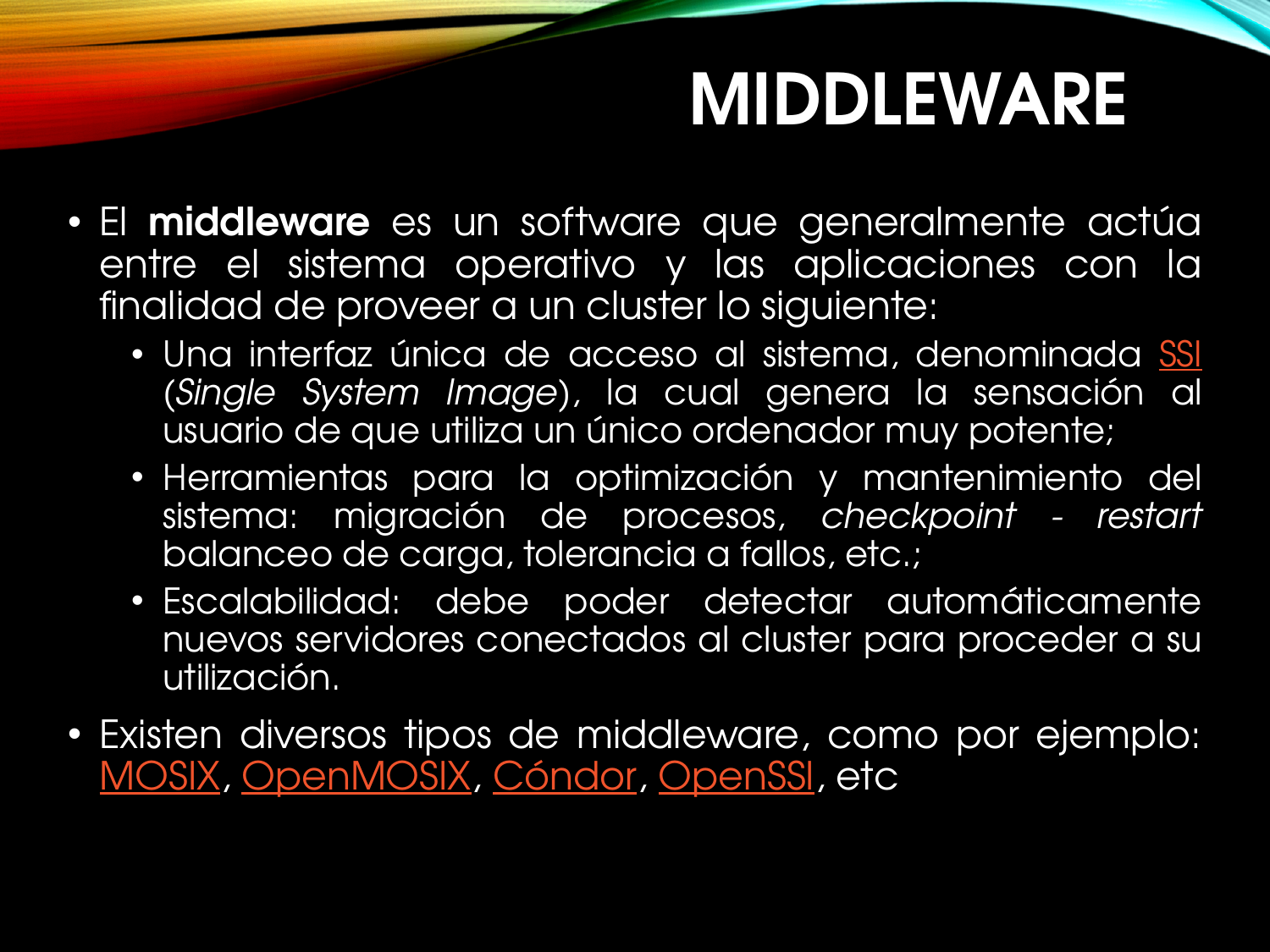

# MIDDLEWARE
El middleware es un software que generalmente actúa entre el sistema operativo y las aplicaciones con la finalidad de proveer a un cluster lo siguiente:
Una interfaz única de acceso al sistema, denominada SSI (Single System Image), la cual genera la sensación al usuario de que utiliza un único ordenador muy potente;
Herramientas para la optimización y mantenimiento del sistema: migración de procesos, checkpoint - restart balanceo de carga, tolerancia a fallos, etc.;
Escalabilidad: debe poder detectar automáticamente nuevos servidores conectados al cluster para proceder a su utilización.
Existen diversos tipos de middleware, como por ejemplo: MOSIX, OpenMOSIX, Cóndor, OpenSSI, etc